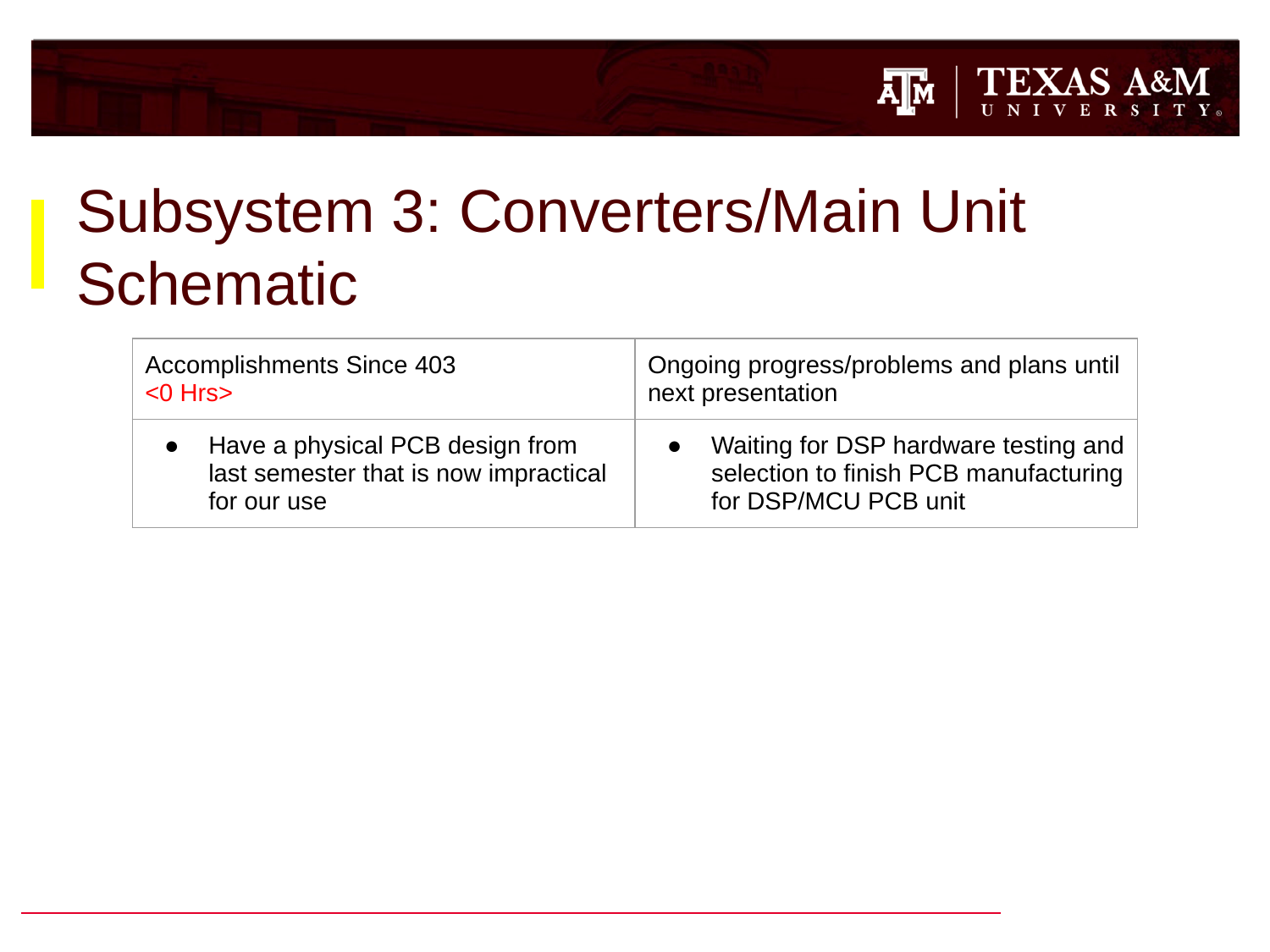

# Subsystem 3: Converters/Main Unit Schematic
| Accomplishments Since 403 <0 Hrs> | Ongoing progress/problems and plans until next presentation |
| --- | --- |
| Have a physical PCB design from last semester that is now impractical for our use | Waiting for DSP hardware testing and selection to finish PCB manufacturing for DSP/MCU PCB unit |